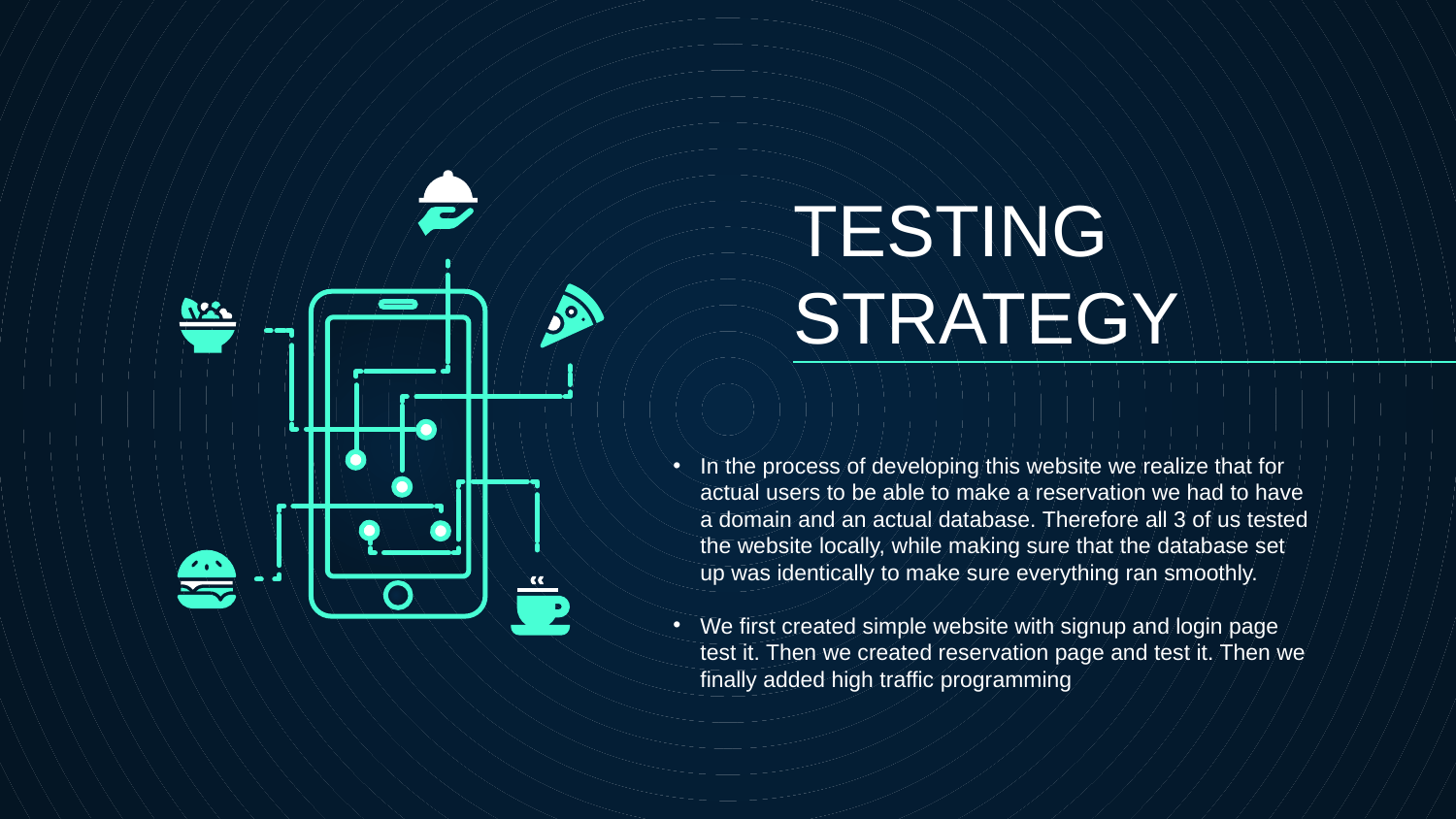

# TESTING STRATEGY

In the process of developing this website we realize that for actual users to be able to make a reservation we had to have a domain and an actual database. Therefore all 3 of us tested the website locally, while making sure that the database set up was identically to make sure everything ran smoothly.

We first created simple website with signup and login page test it. Then we created reservation page and test it. Then we finally added high traffic programming